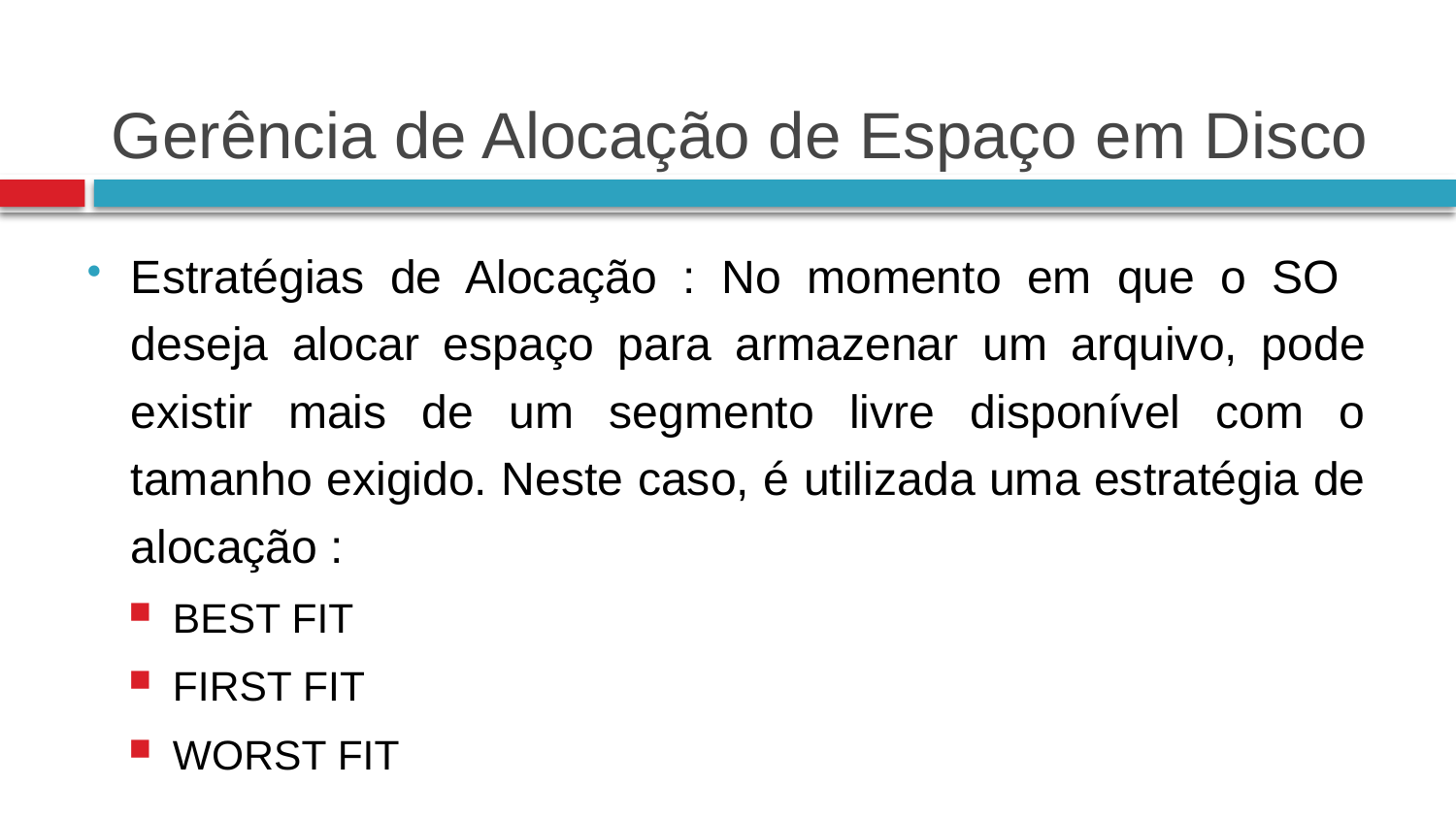

# Gerência de Alocação de Espaço em Disco
Estratégias de Alocação : No momento em que o SO  deseja alocar espaço para armazenar um arquivo, pode existir mais de um segmento livre disponível com o tamanho exigido. Neste caso, é utilizada uma estratégia de alocação :
BEST FIT
FIRST FIT
WORST FIT